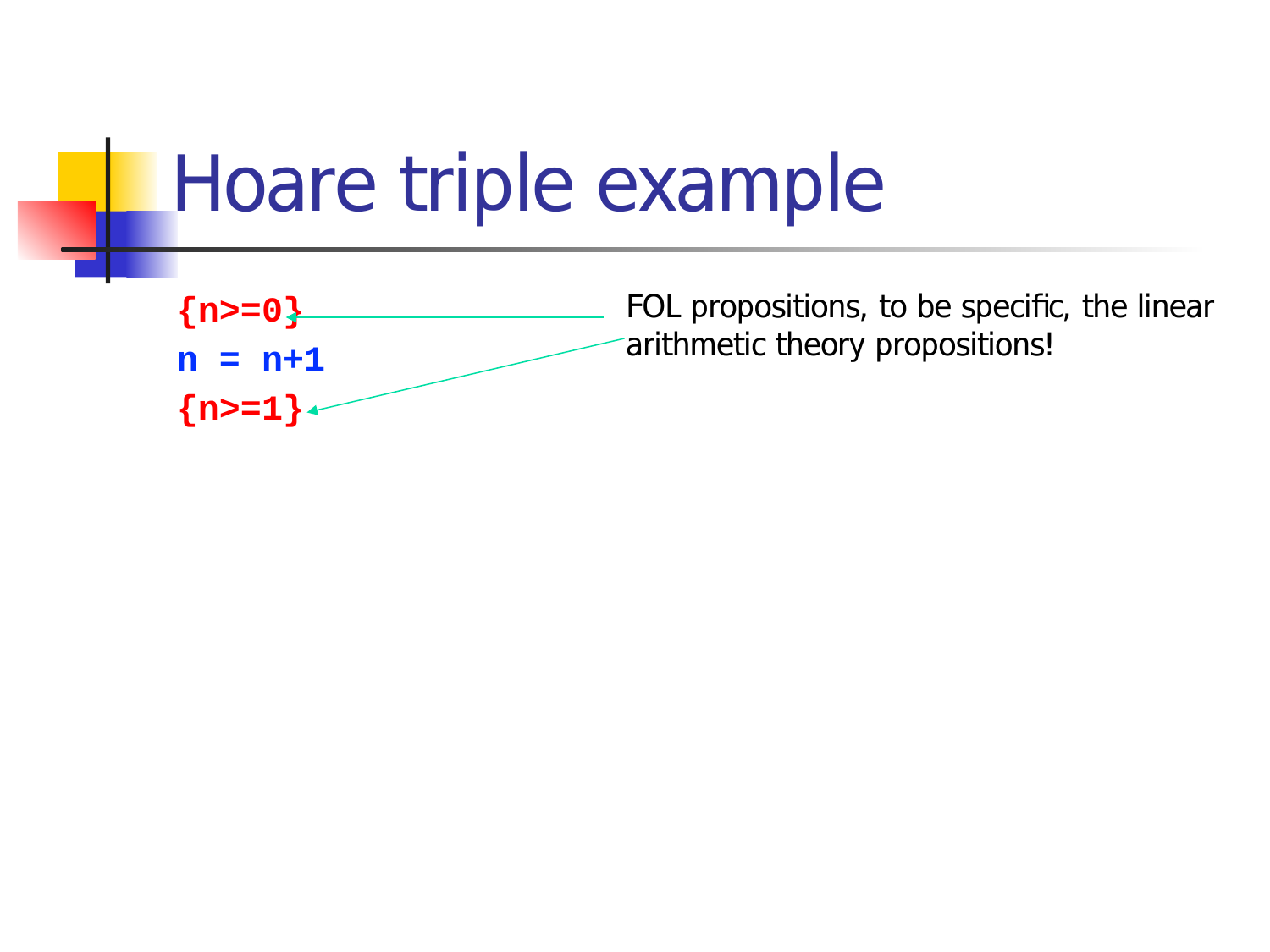

# Hoare triple example
{n>=0}
n = n+1
{n>=1}

FOL propositions, to be specific, the linear arithmetic theory propositions!